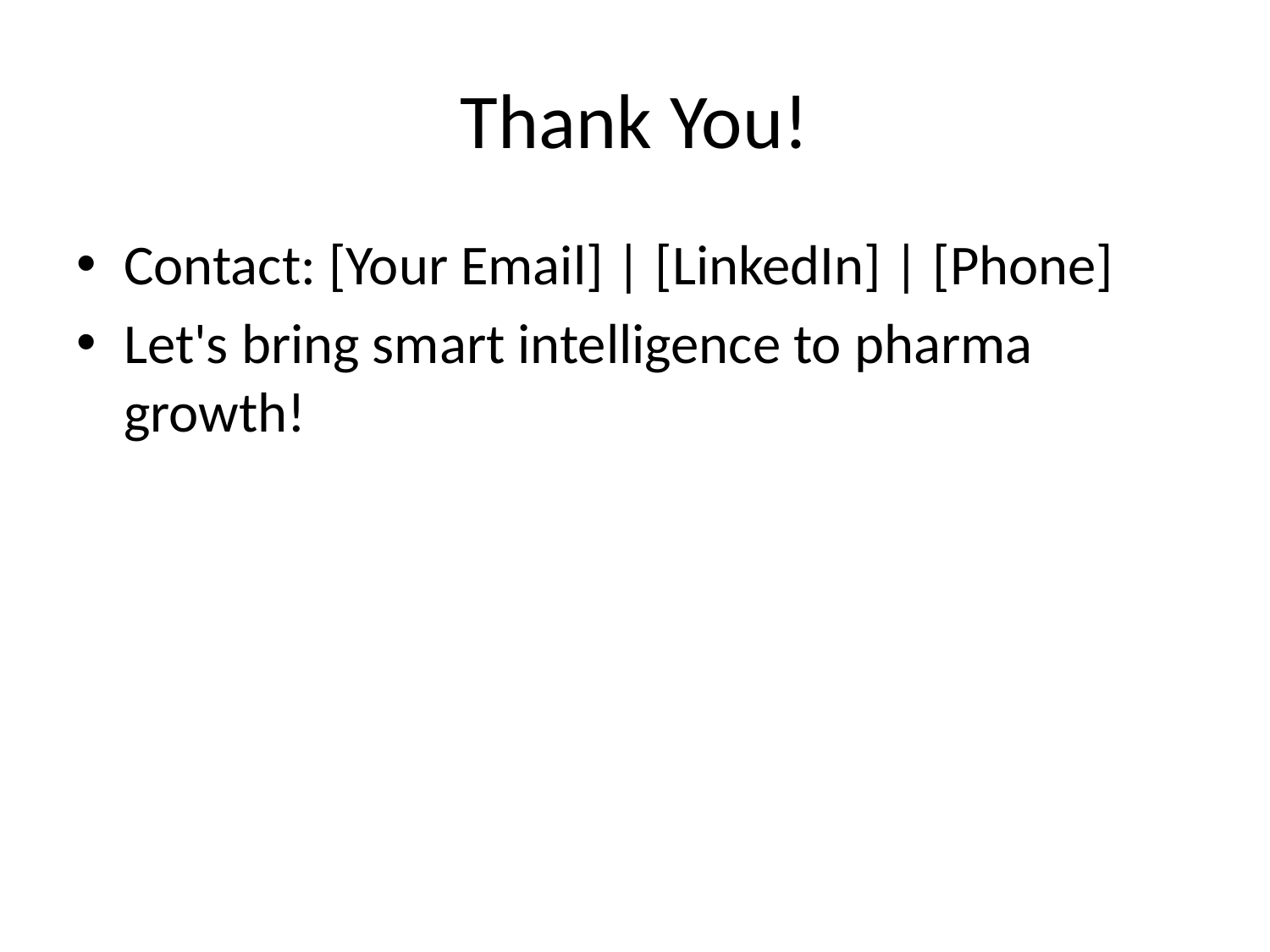

# Thank You!
Contact: [Your Email] | [LinkedIn] | [Phone]
Let's bring smart intelligence to pharma growth!